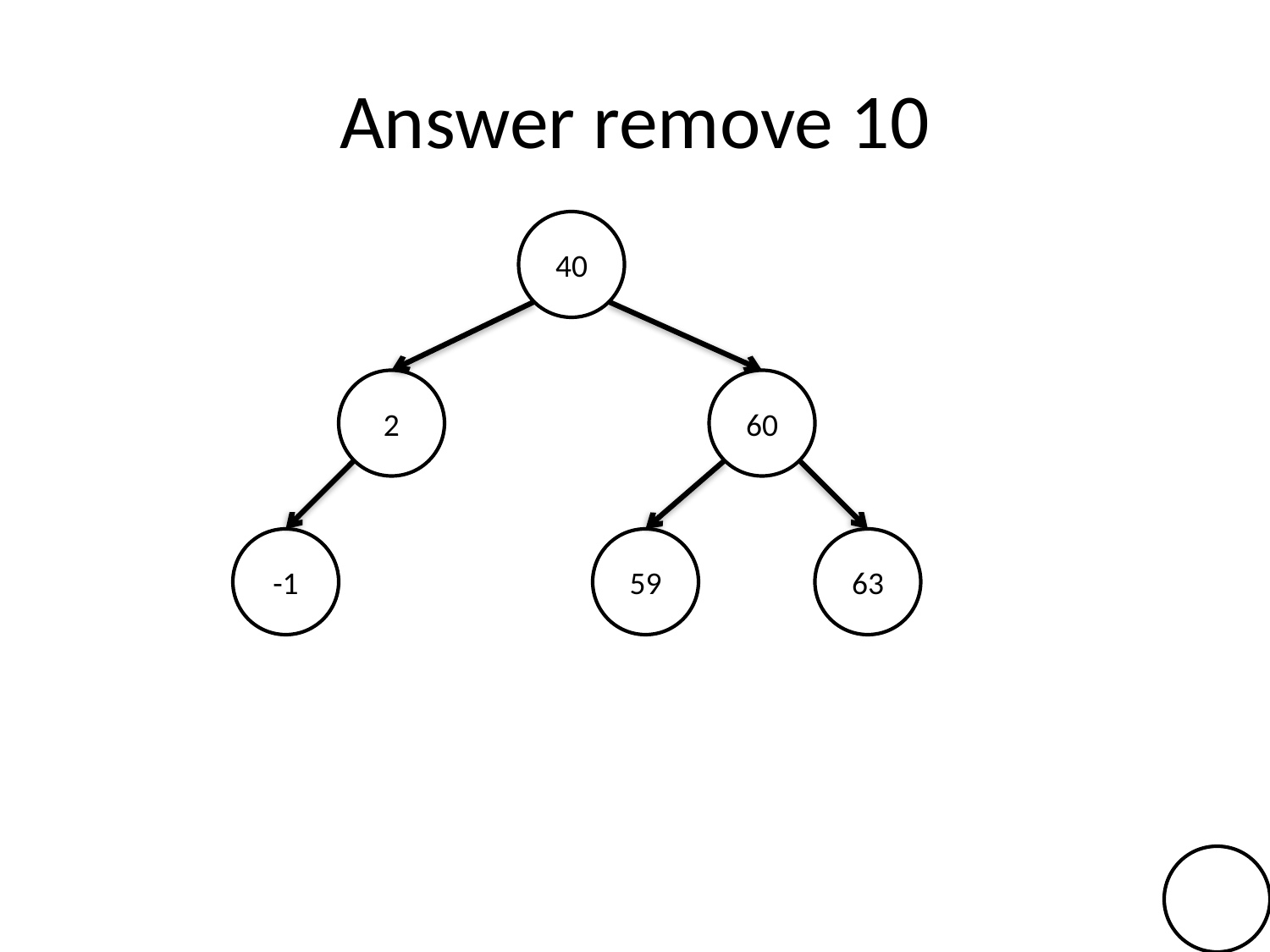

# Answer remove 10
40
2
60
-1
59
63